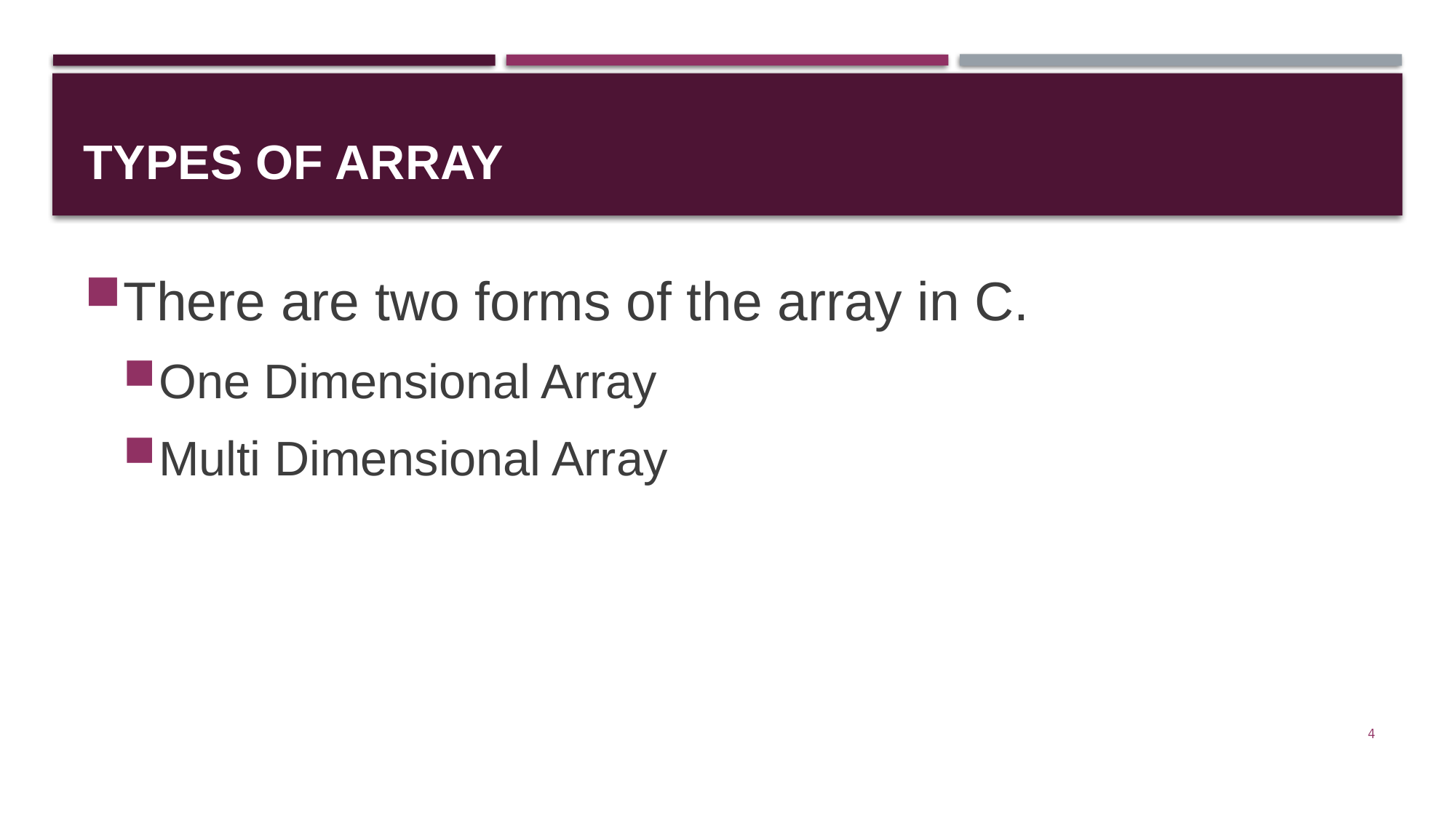

# Types of Array
There are two forms of the array in C.
One Dimensional Array
Multi Dimensional Array

4